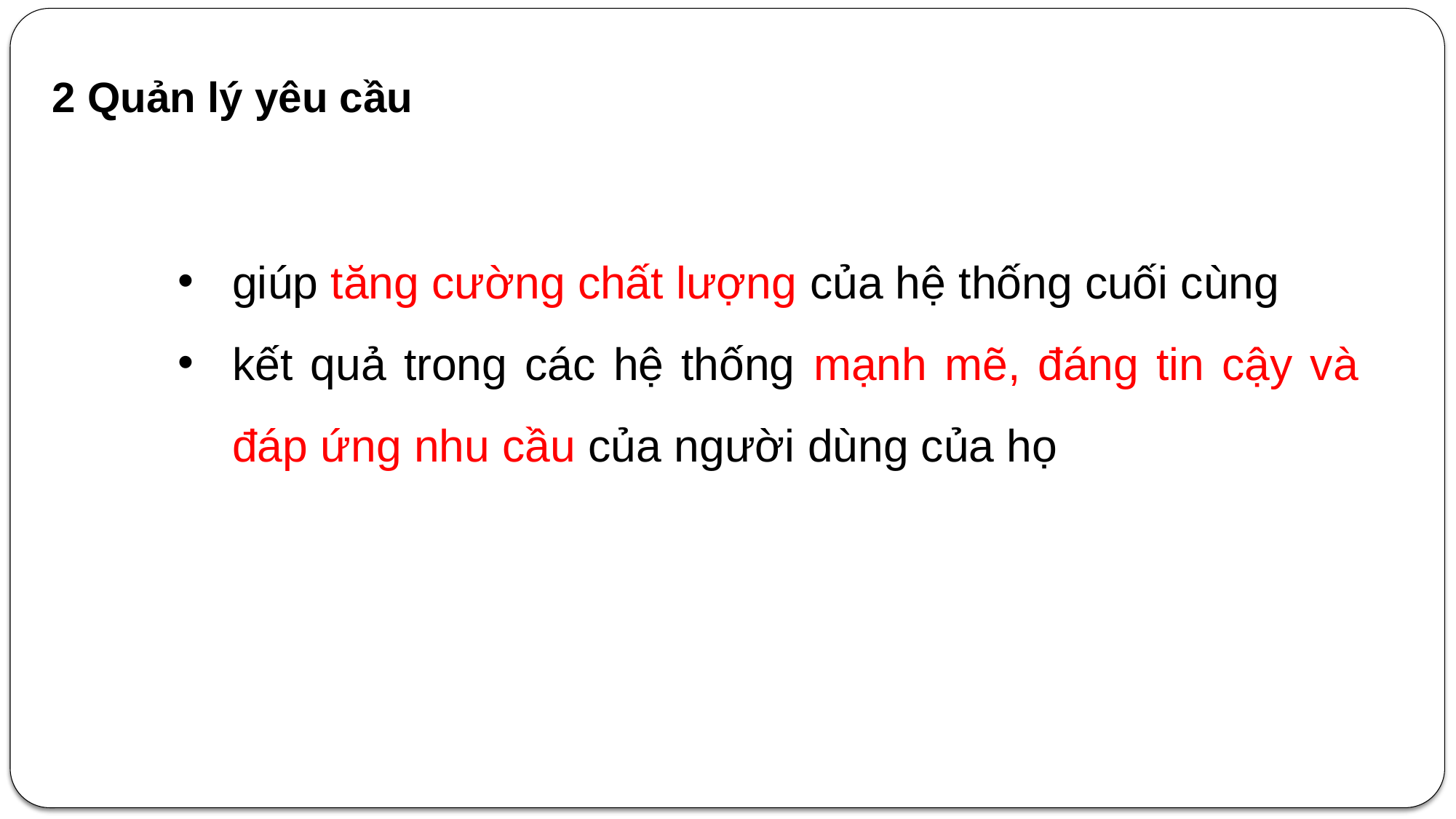

2 Quản lý yêu cầu
giúp tăng cường chất lượng của hệ thống cuối cùng
kết quả trong các hệ thống mạnh mẽ, đáng tin cậy và đáp ứng nhu cầu của người dùng của họ